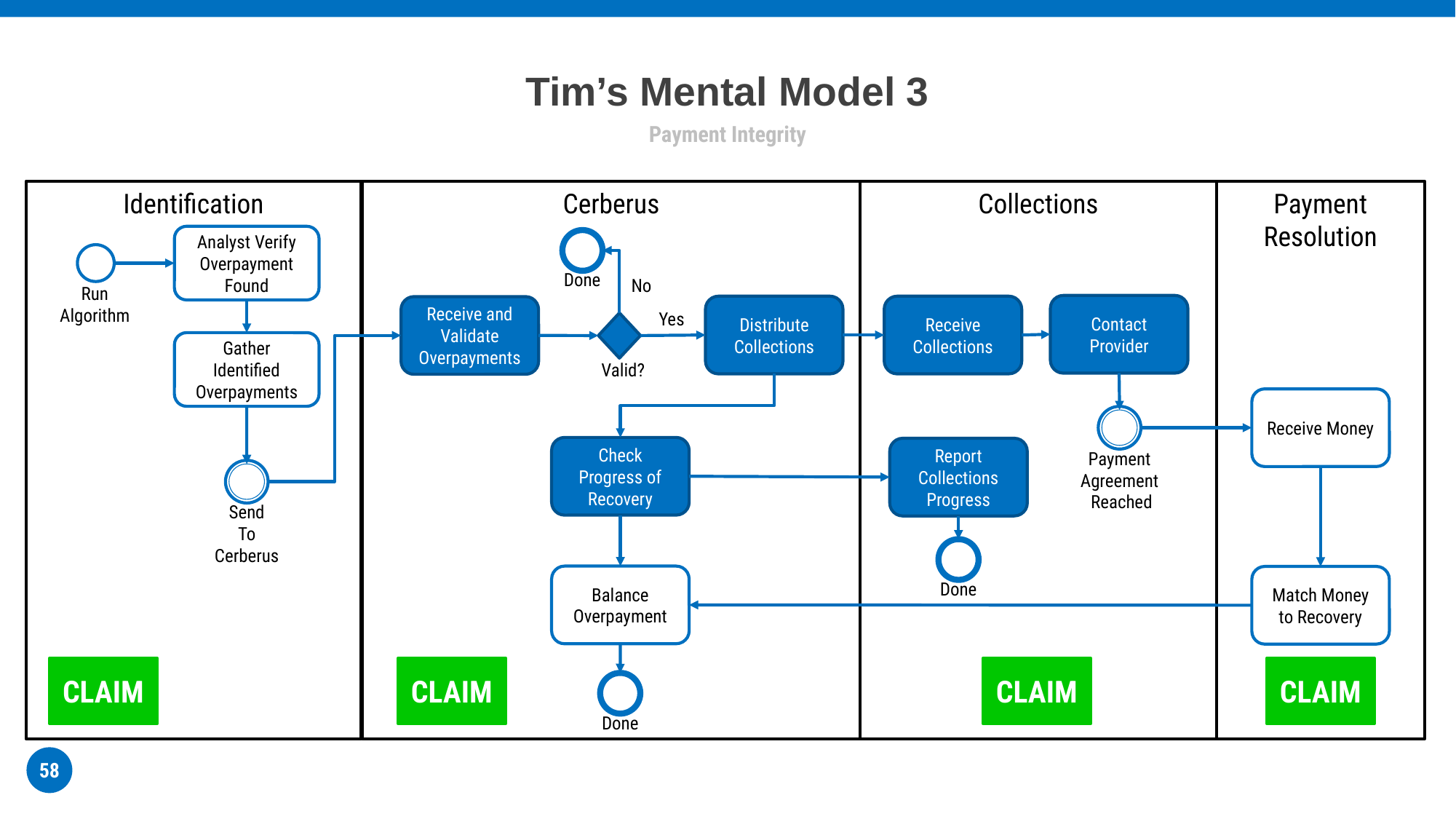

# Tim’s Mental Model 3
Payment Integrity
Identification
Cerberus
Collections
Payment Resolution
Analyst Verify Overpayment Found

Done

No
Run
Algorithm
Contact Provider
Distribute Collections
Receive Collections
Receive and Validate Overpayments
Yes

Gather Identified Overpayments
Valid?
Receive Money

Check Progress of Recovery
Report Collections Progress
Payment
Agreement
Reached

Send
To
Cerberus

Done
Balance Overpayment
Match Money to Recovery
CLAIM
CLAIM
CLAIM
CLAIM

Done
58